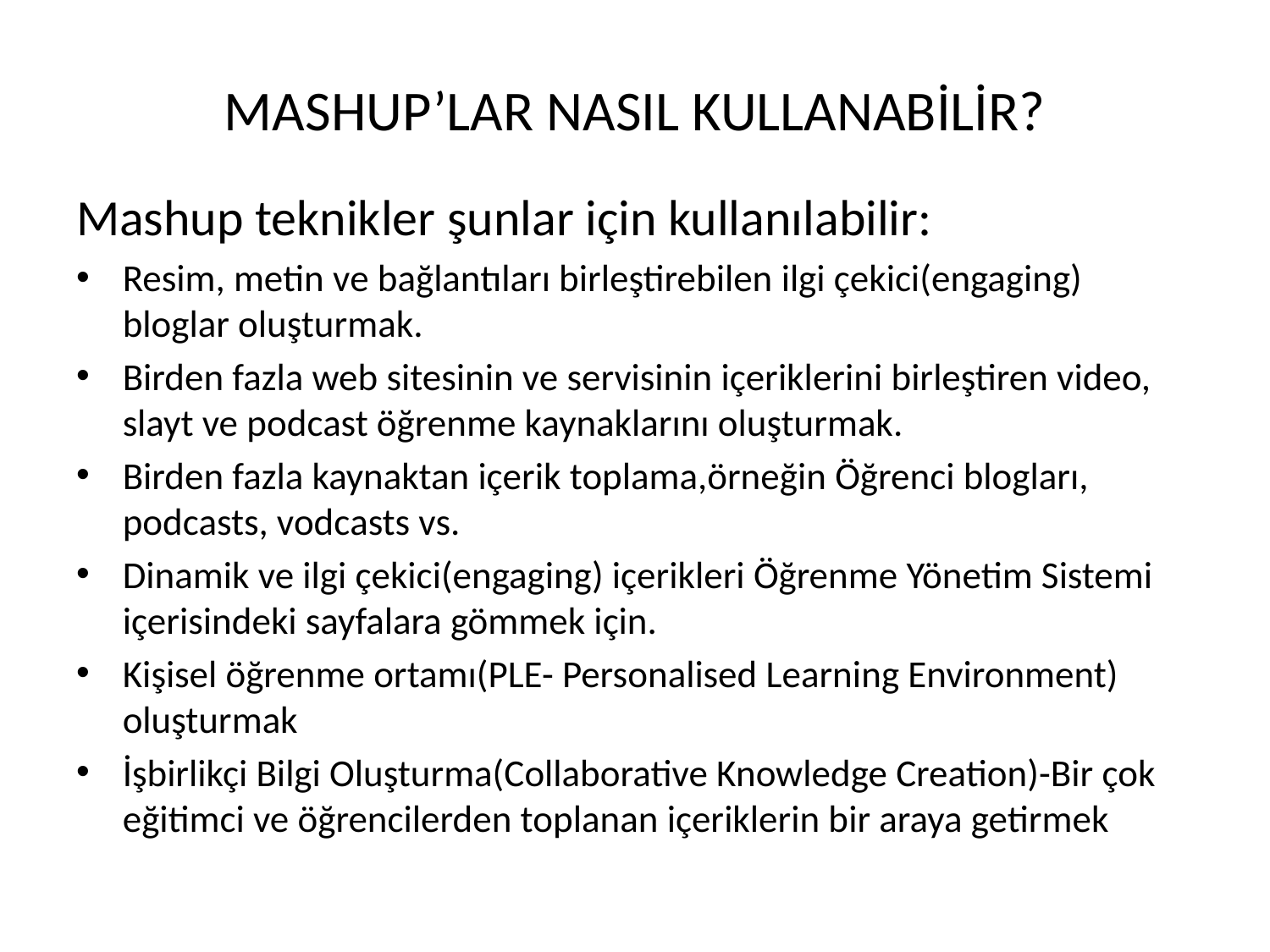

# MASHUP’LAR NASIL KULLANABİLİR?
Mashup teknikler şunlar için kullanılabilir:
Resim, metin ve bağlantıları birleştirebilen ilgi çekici(engaging) bloglar oluşturmak.
Birden fazla web sitesinin ve servisinin içeriklerini birleştiren video, slayt ve podcast öğrenme kaynaklarını oluşturmak.
Birden fazla kaynaktan içerik toplama,örneğin Öğrenci blogları, podcasts, vodcasts vs.
Dinamik ve ilgi çekici(engaging) içerikleri Öğrenme Yönetim Sistemi içerisindeki sayfalara gömmek için.
Kişisel öğrenme ortamı(PLE- Personalised Learning Environment) oluşturmak
İşbirlikçi Bilgi Oluşturma(Collaborative Knowledge Creation)-Bir çok eğitimci ve öğrencilerden toplanan içeriklerin bir araya getirmek